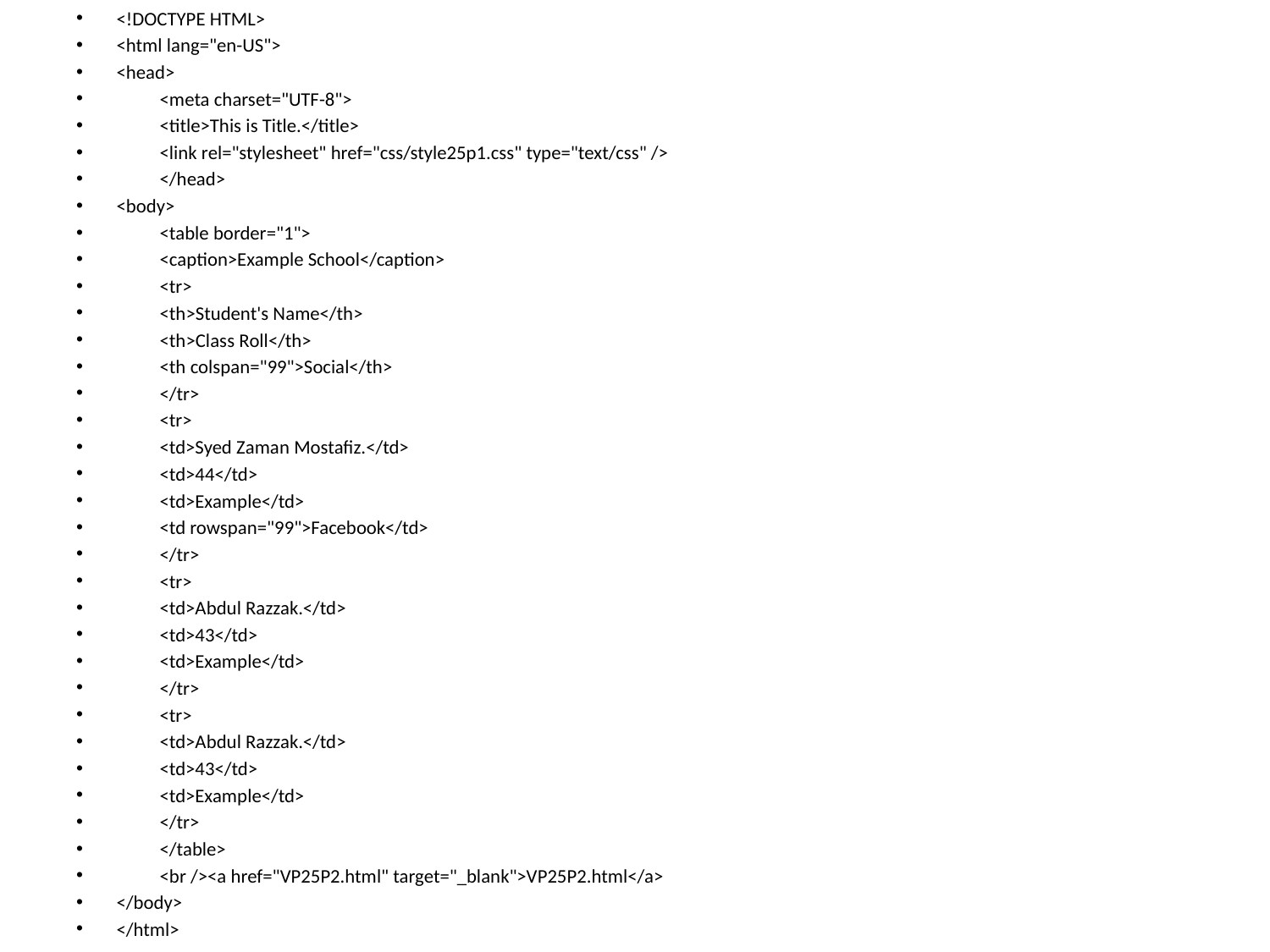

<!DOCTYPE HTML>
<html lang="en-US">
<head>
	<meta charset="UTF-8">
	<title>This is Title.</title>
	<link rel="stylesheet" href="css/style25p1.css" type="text/css" />
	</head>
<body>
	<table border="1">
	<caption>Example School</caption>
		<tr>
			<th>Student's Name</th>
			<th>Class Roll</th>
			<th colspan="99">Social</th>
		</tr>
		<tr>
			<td>Syed Zaman Mostafiz.</td>
			<td>44</td>
			<td>Example</td>
			<td rowspan="99">Facebook</td>
		</tr>
		<tr>
			<td>Abdul Razzak.</td>
			<td>43</td>
			<td>Example</td>
		</tr>
		<tr>
			<td>Abdul Razzak.</td>
			<td>43</td>
			<td>Example</td>
		</tr>
	</table>
	<br /><a href="VP25P2.html" target="_blank">VP25P2.html</a>
</body>
</html>